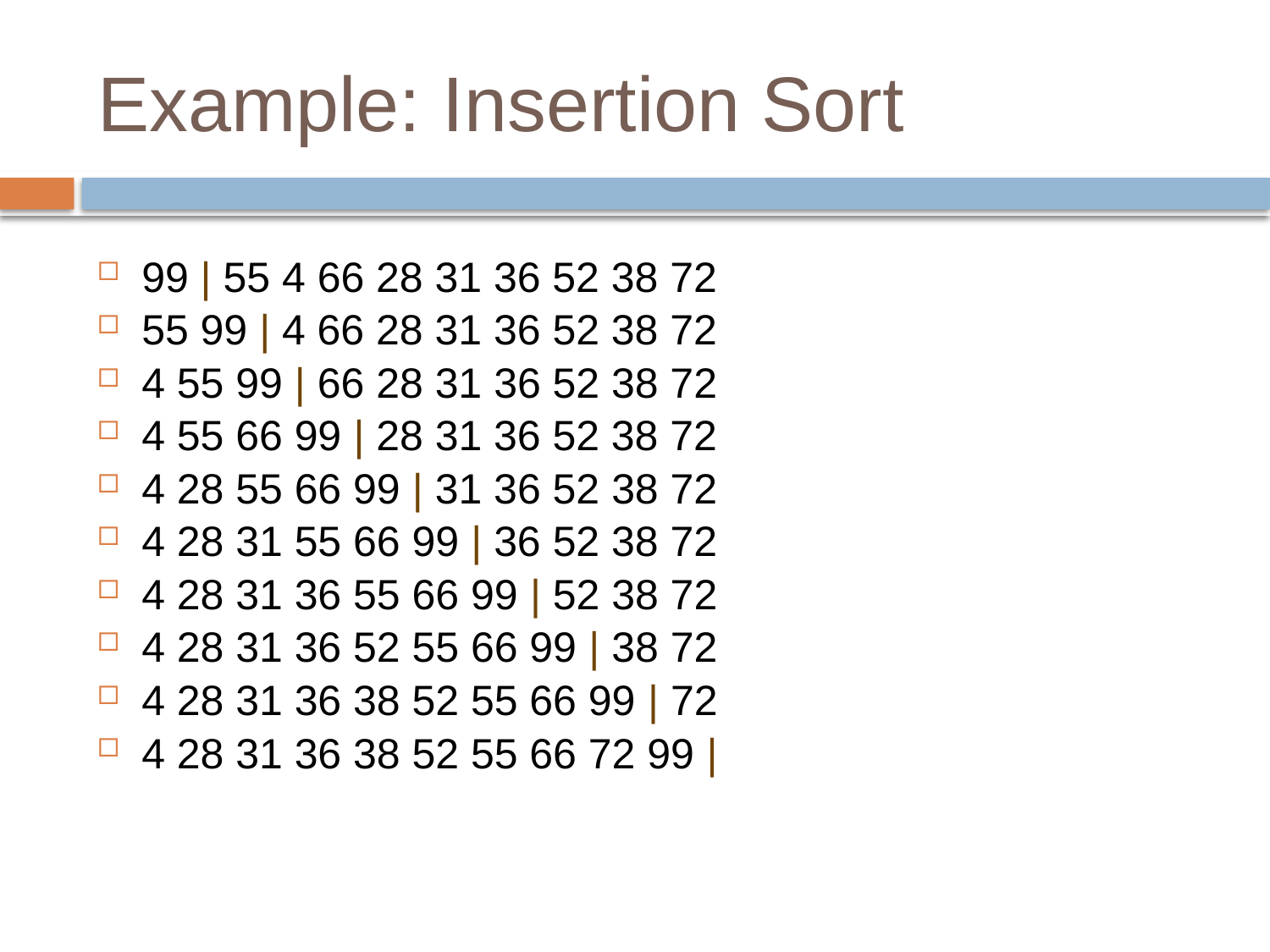

# Example: Insertion Sort

99 | 55 4 66 28 31 36 52 38 72
55 99 | 4 66 28 31 36 52 38 72
4 55 99 | 66 28 31 36 52 38 72
4 55 66 99 | 28 31 36 52 38 72
4 28 55 66 99 | 31 36 52 38 72
4 28 31 55 66 99 | 36 52 38 72
4 28 31 36 55 66 99 | 52 38 72
4 28 31 36 52 55 66 99 | 38 72
4 28 31 36 38 52 55 66 99 | 72
4 28 31 36 38 52 55 66 72 99 |